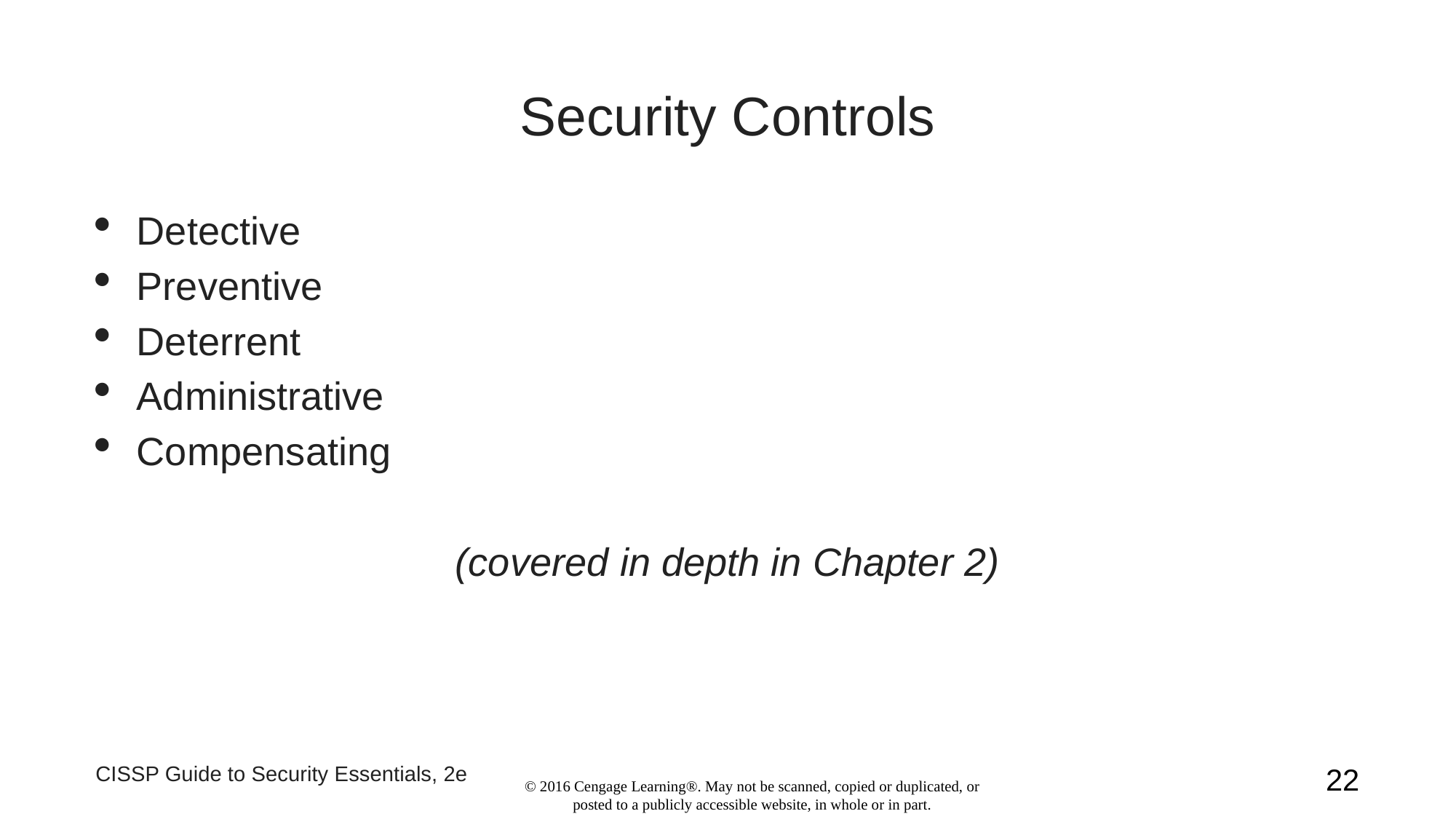

Security Controls
Detective
Preventive
Deterrent
Administrative
Compensating

(covered in depth in Chapter 2)
CISSP Guide to Security Essentials, 2e
22
© 2016 Cengage Learning®. May not be scanned, copied or duplicated, or posted to a publicly accessible website, in whole or in part.